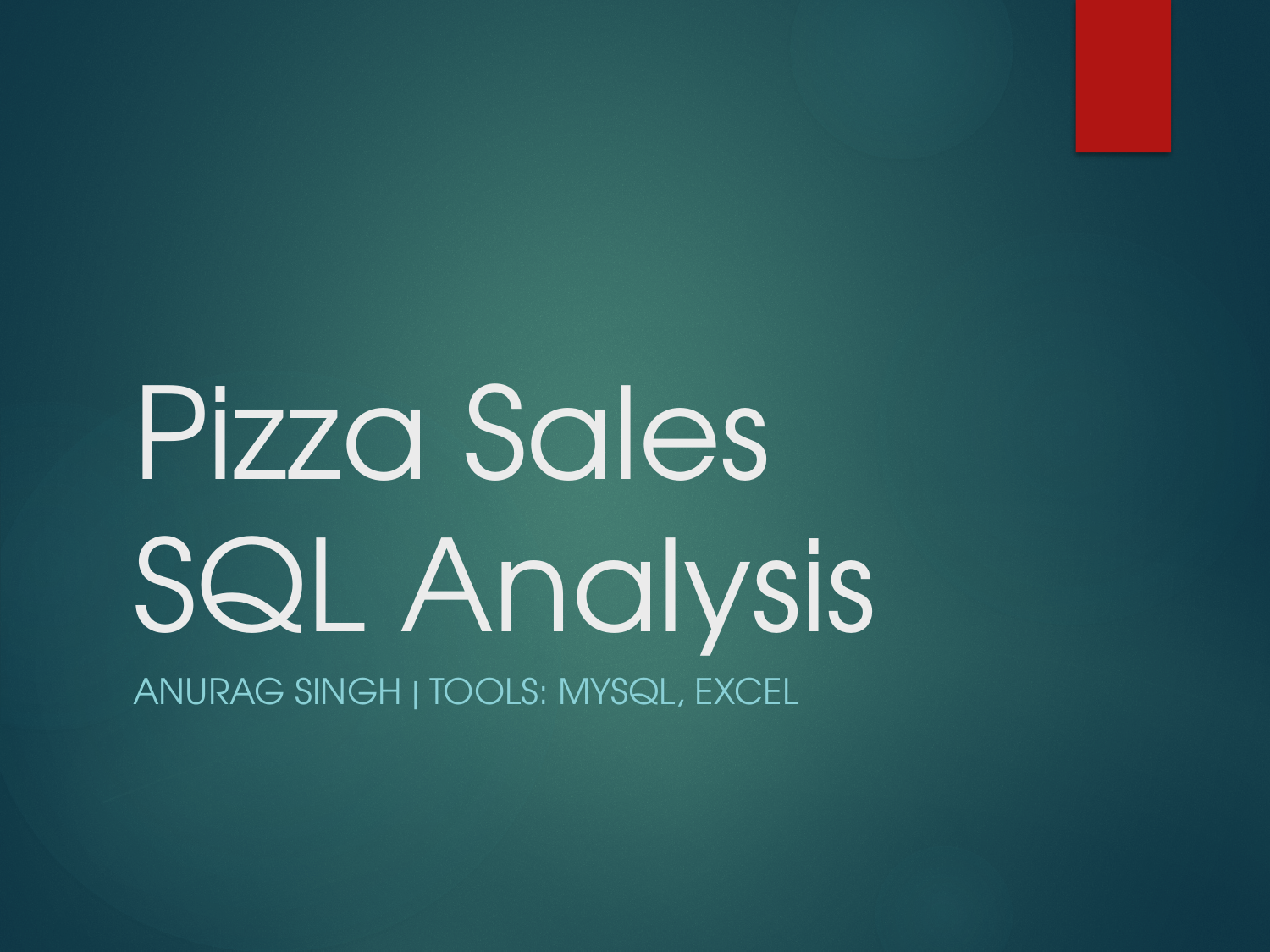

# Pizza Sales SQL Analysis
Anurag Singh | Tools: MySQL, Excel